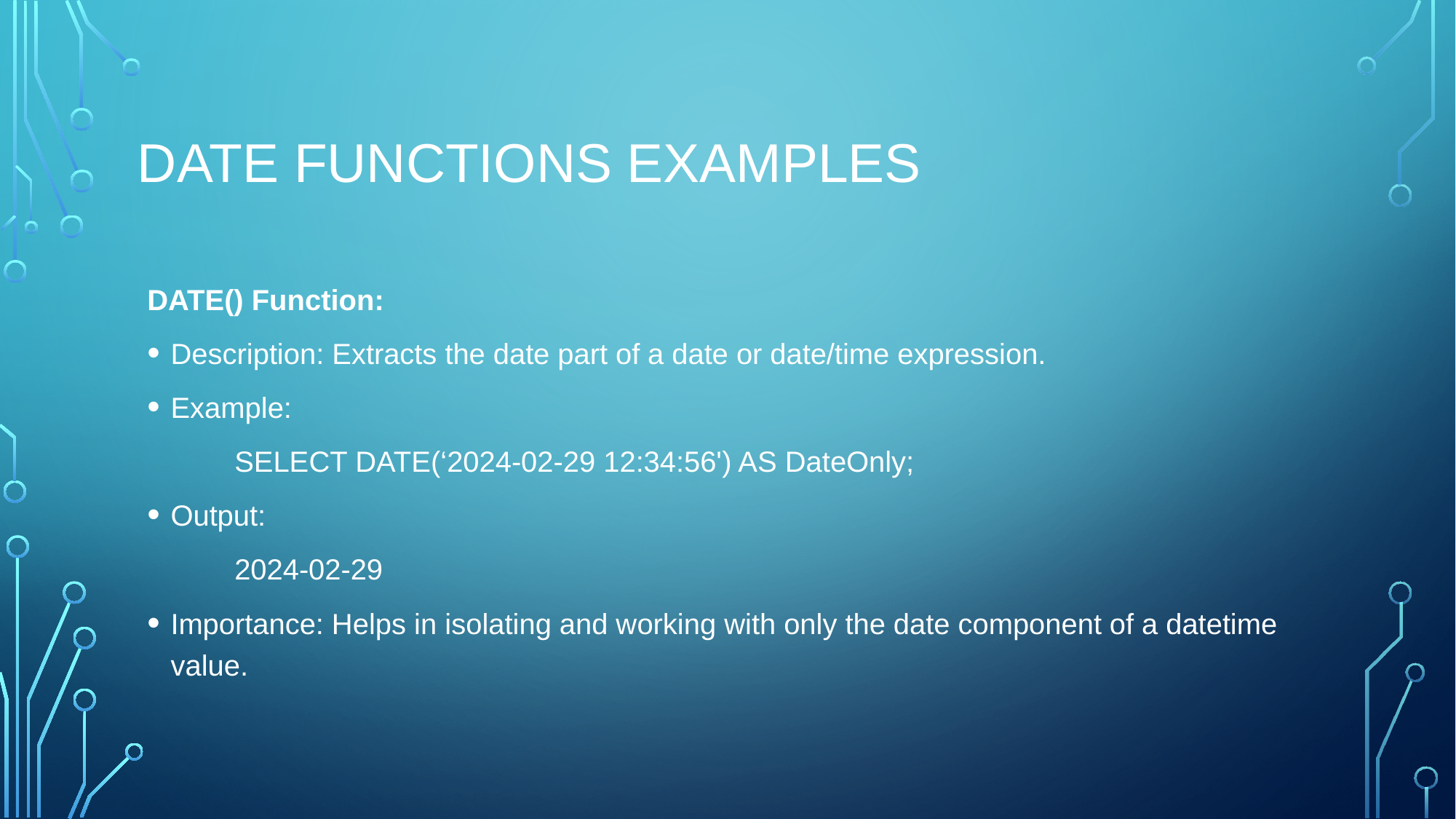

# Date functions examples
DATE() Function:
Description: Extracts the date part of a date or date/time expression.
Example:
	SELECT DATE(‘2024-02-29 12:34:56') AS DateOnly;
Output:
	2024-02-29
Importance: Helps in isolating and working with only the date component of a datetime value.